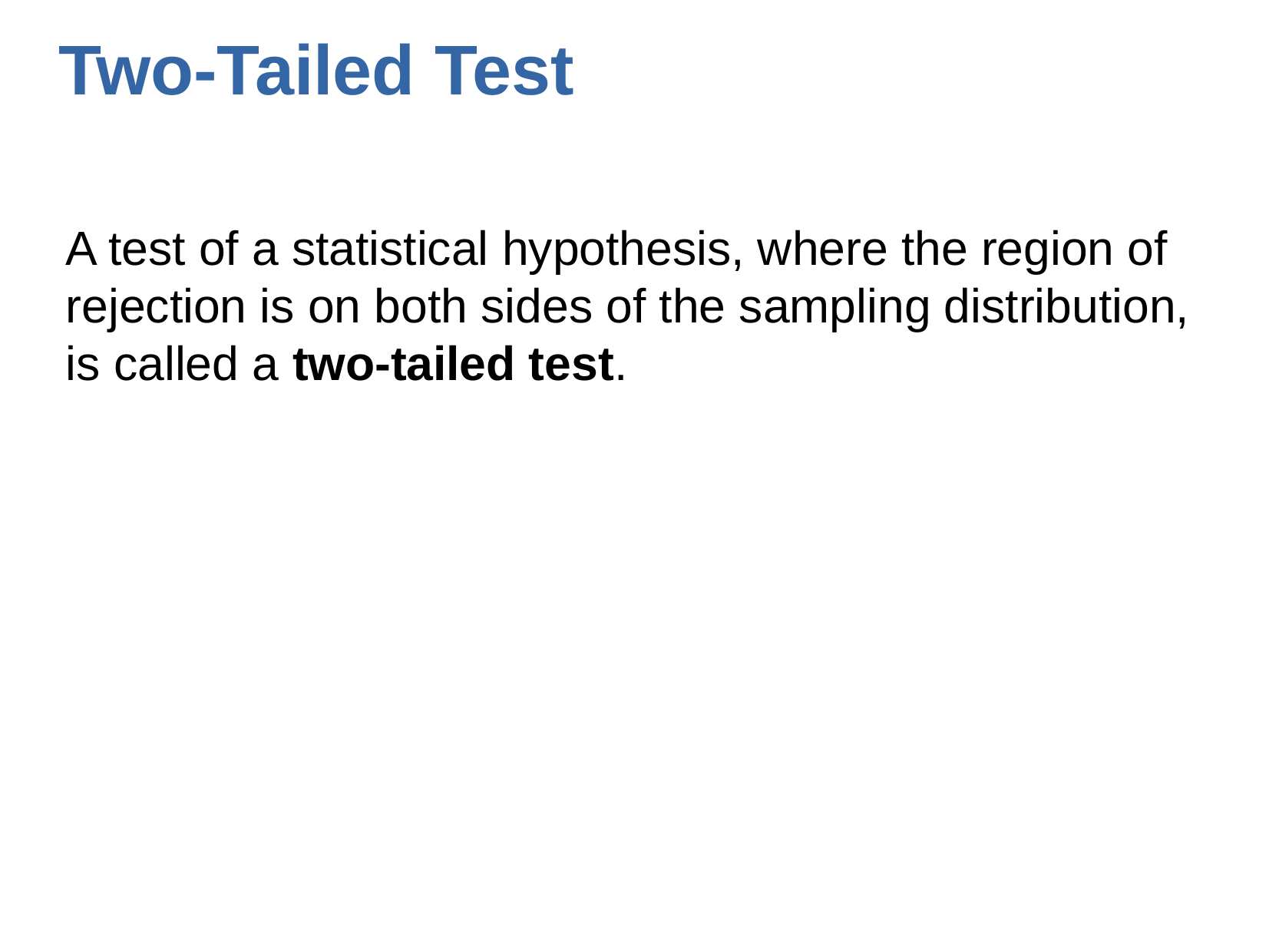

# Two-Tailed Test
A test of a statistical hypothesis, where the region of rejection is on both sides of the sampling distribution, is called a two-tailed test.